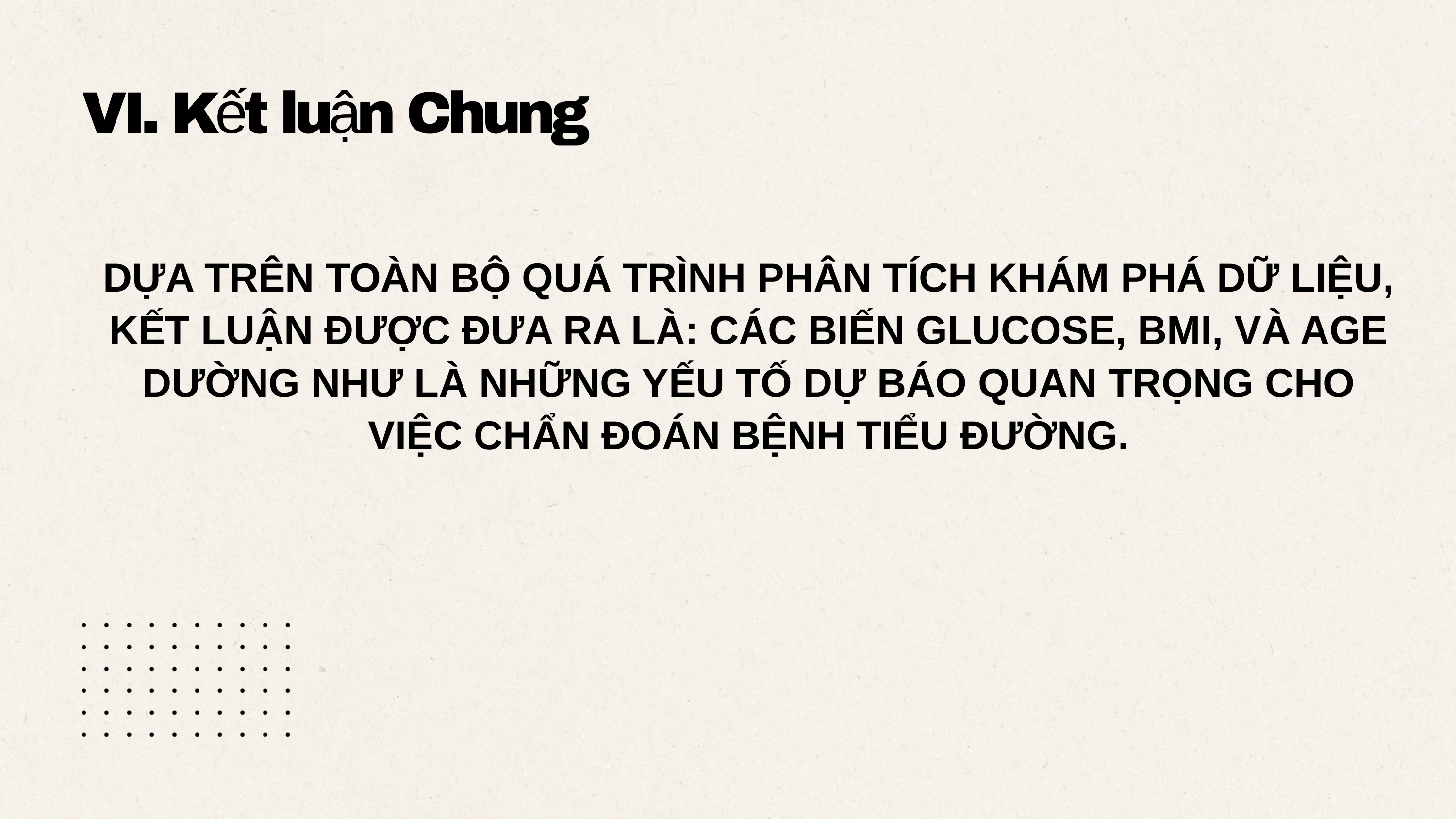

VI. Kết luận Chung
DỰA TRÊN TOÀN BỘ QUÁ TRÌNH PHÂN TÍCH KHÁM PHÁ DỮ LIỆU, KẾT LUẬN ĐƯỢC ĐƯA RA LÀ: CÁC BIẾN GLUCOSE, BMI, VÀ AGE DƯỜNG NHƯ LÀ NHỮNG YẾU TỐ DỰ BÁO QUAN TRỌNG CHO VIỆC CHẨN ĐOÁN BỆNH TIỂU ĐƯỜNG.